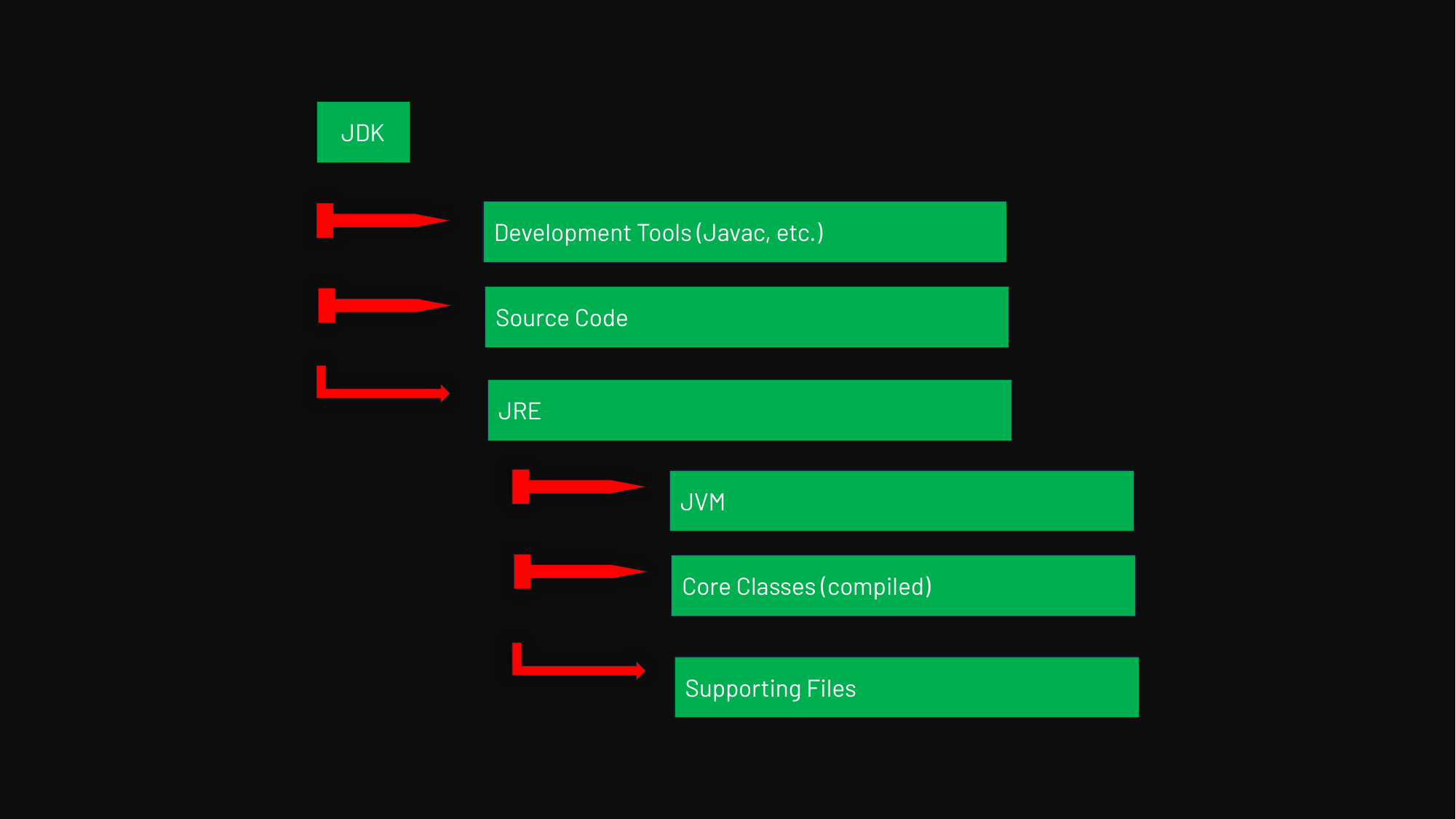

JDK
Development Tools (Javac, etc.)

Source Code

JRE

JVM

Core Classes (compiled)

Supporting Files